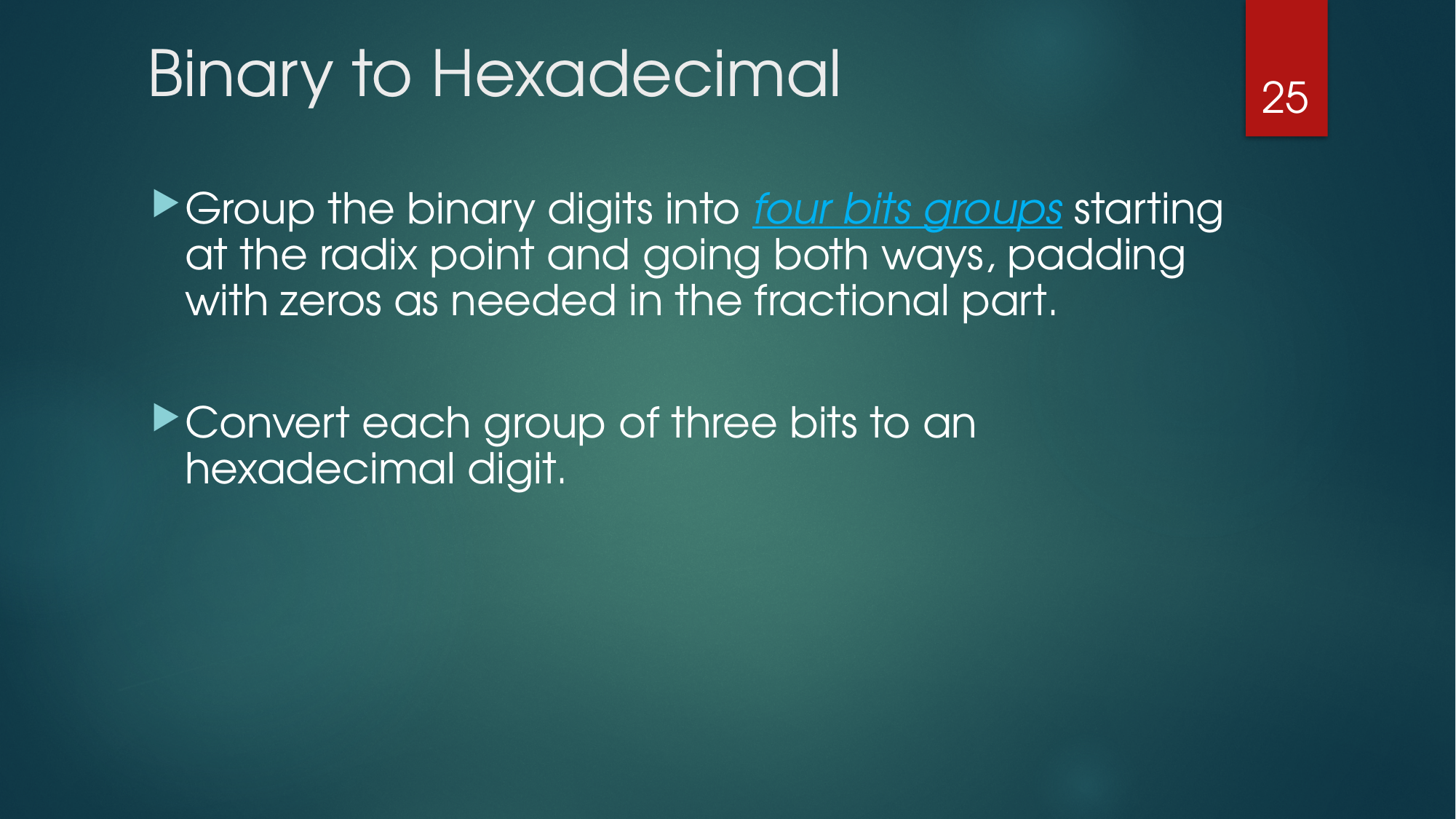

25
Binary to Hexadecimal
Group the binary digits into four bits groups starting at the radix point and going both ways, padding with zeros as needed in the fractional part.

Convert each group of three bits to an hexadecimal digit.